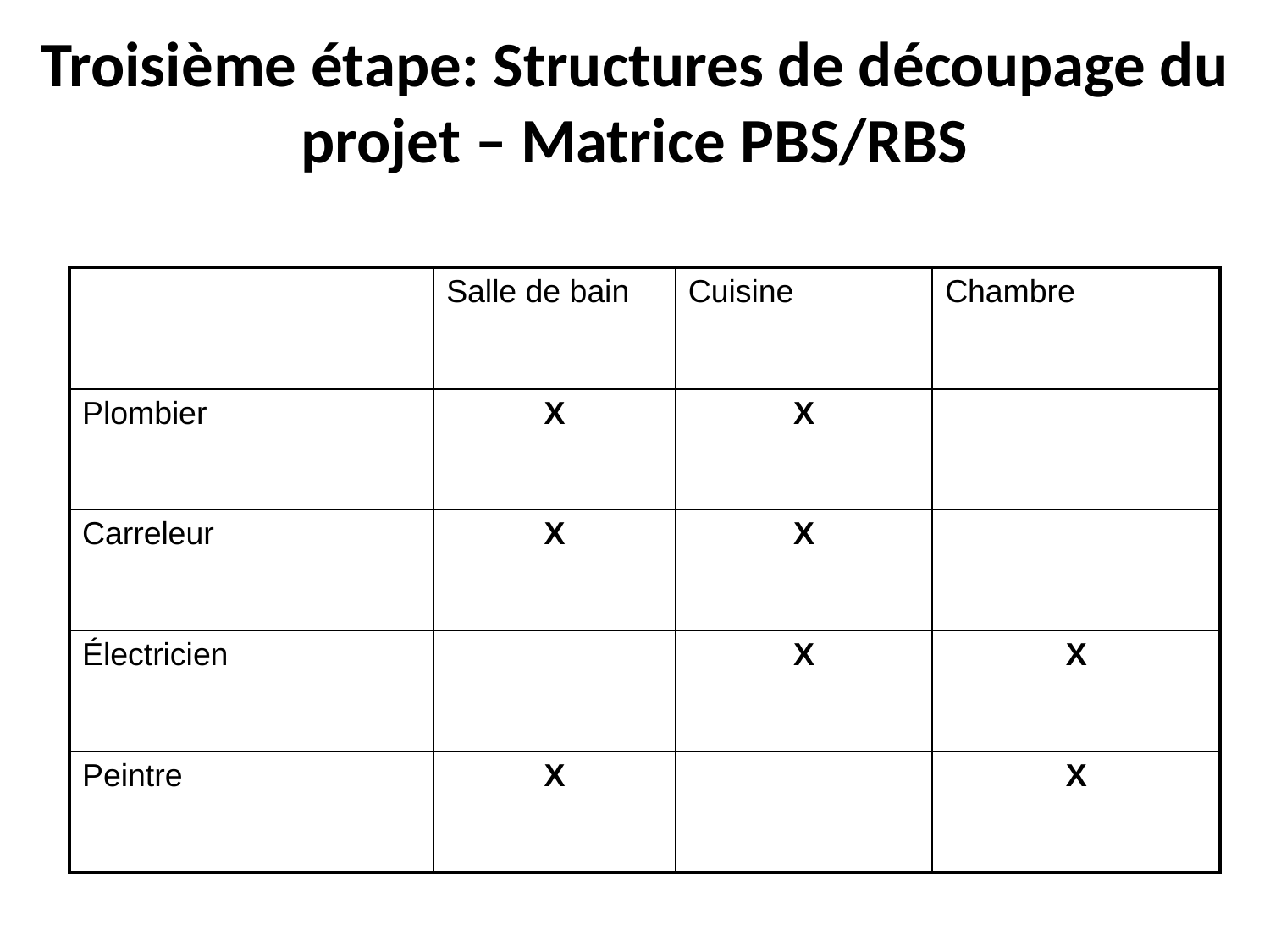

# Troisième étape: Structures de découpage du projet – Matrice PBS/RBS
|  | Salle de bain | Cuisine | Chambre |
| --- | --- | --- | --- |
| Plombier | X | X |  |
| Carreleur | X | X |  |
| Électricien |  | X | X |
| Peintre | X |  | X |